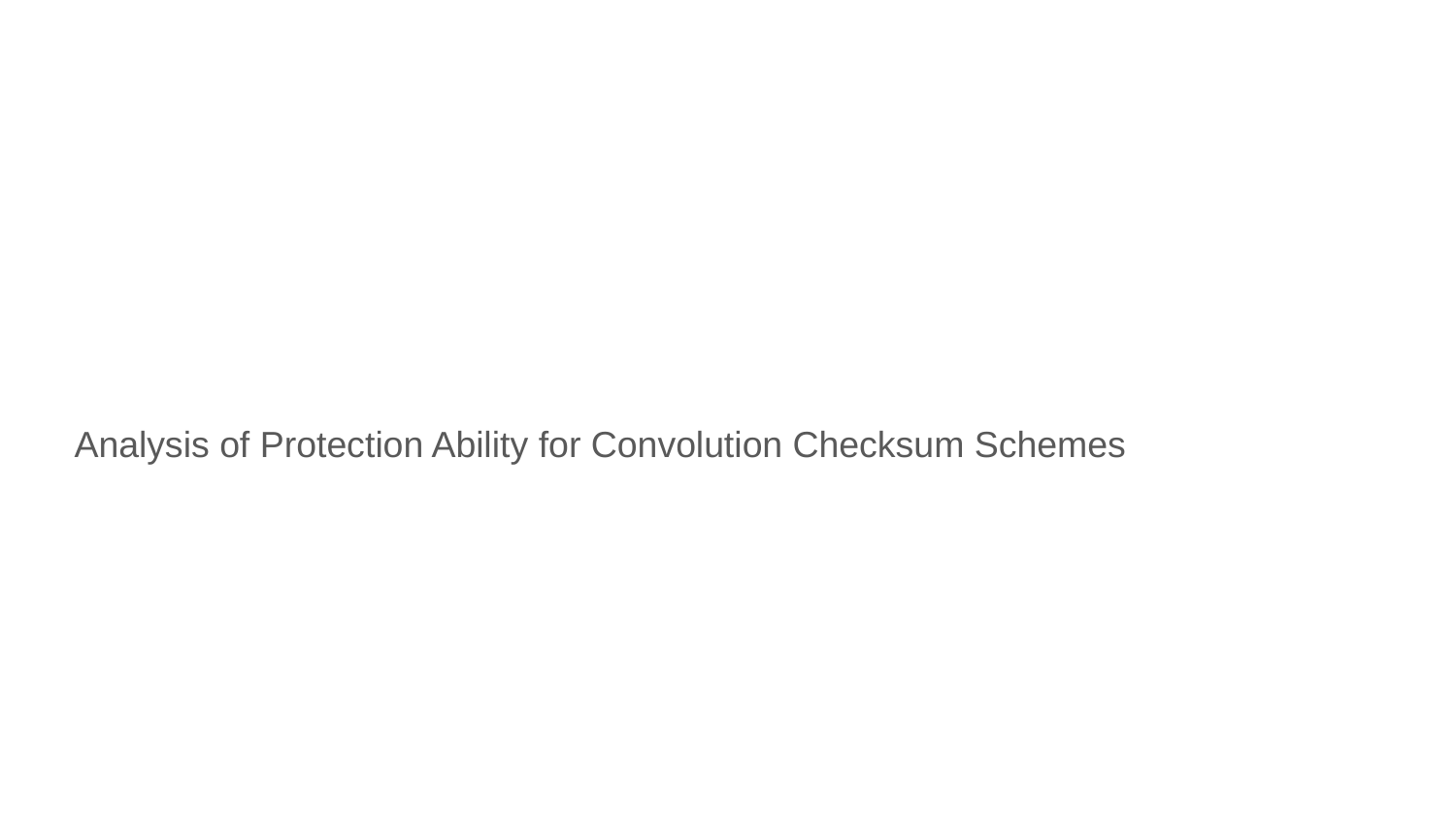

#

 Analysis of Protection Ability for Convolution Checksum Schemes